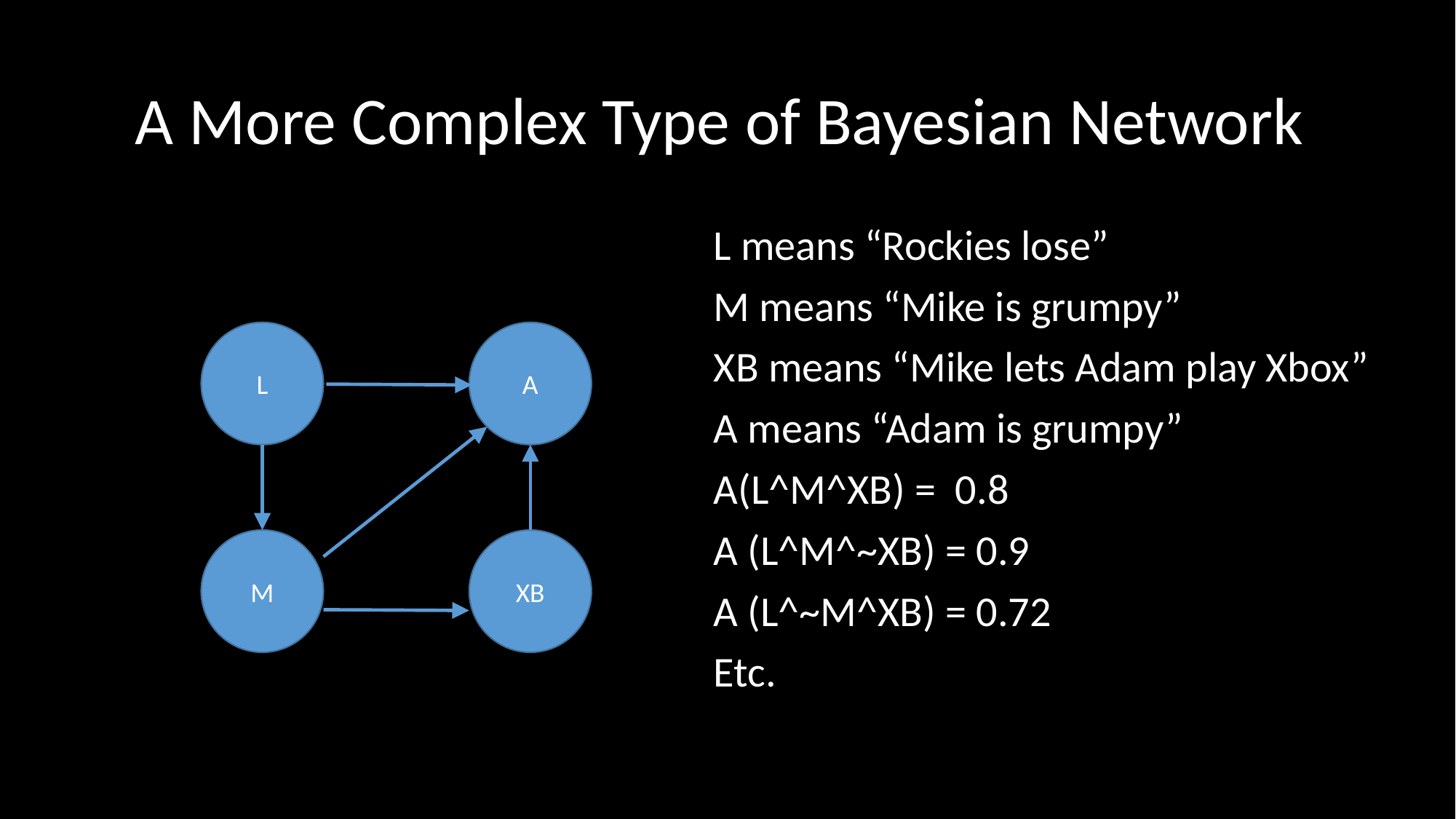

# A More Complex Type of Bayesian Network
L means “Rockies lose”
M means “Mike is grumpy”
XB means “Mike lets Adam play Xbox”
A means “Adam is grumpy”
A(L^M^XB) =  0.8
A (L^M^~XB) = 0.9
A (L^~M^XB) = 0.72
Etc.
L
A
M
XB